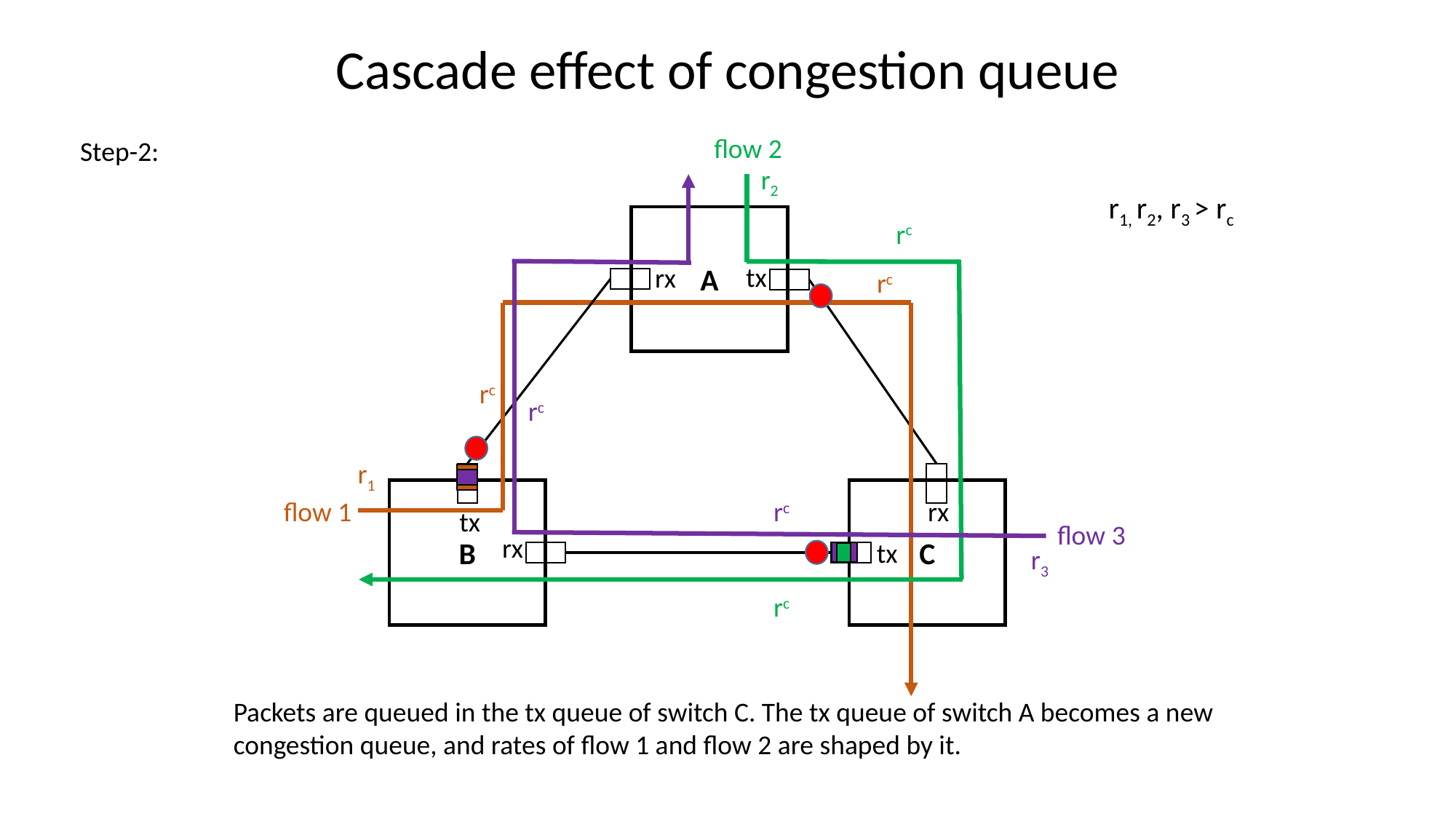

Cascade effect of congestion queue
flow 2
Step-2:
r2
r1, r2, r3 > rc
A
rc
tx
rx

rc

rc
rc

r1

C
B
flow 1
rc
rx
tx
flow 3
rx
tx

r3

rc
Packets are queued in the tx queue of switch C. The tx queue of switch A becomes a new congestion queue, and rates of flow 1 and flow 2 are shaped by it.